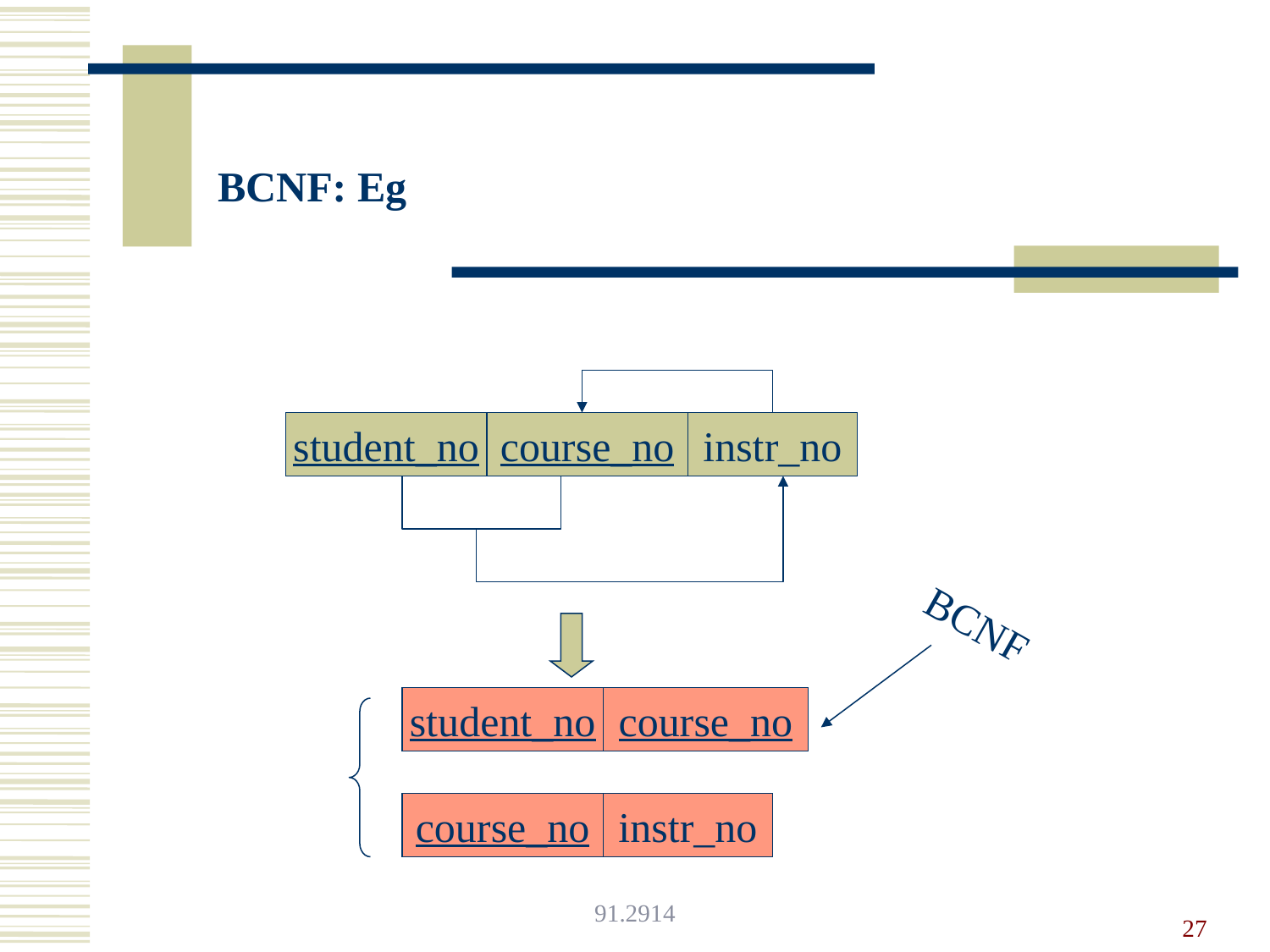

BCNF: Eg

student_no
course_no
instr_no

BCNF

student_no
course_no

course_no
instr_no
91.2914
27